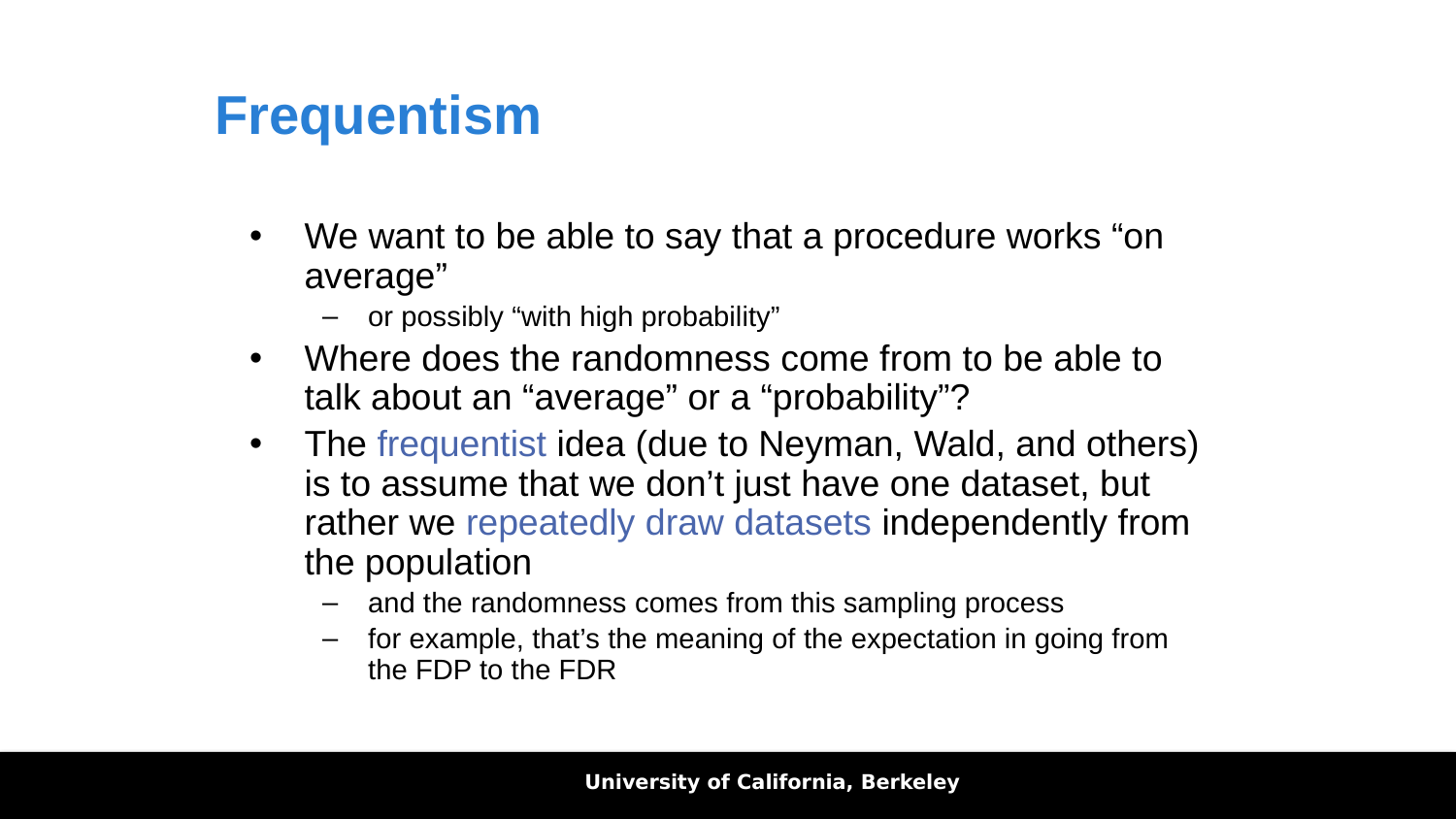

# Frequentism
We want to be able to say that a procedure works “on average”
or possibly “with high probability”
Where does the randomness come from to be able to talk about an “average” or a “probability”?
The frequentist idea (due to Neyman, Wald, and others) is to assume that we don’t just have one dataset, but rather we repeatedly draw datasets independently from the population
and the randomness comes from this sampling process
for example, that’s the meaning of the expectation in going from the FDP to the FDR

University of California, Berkeley